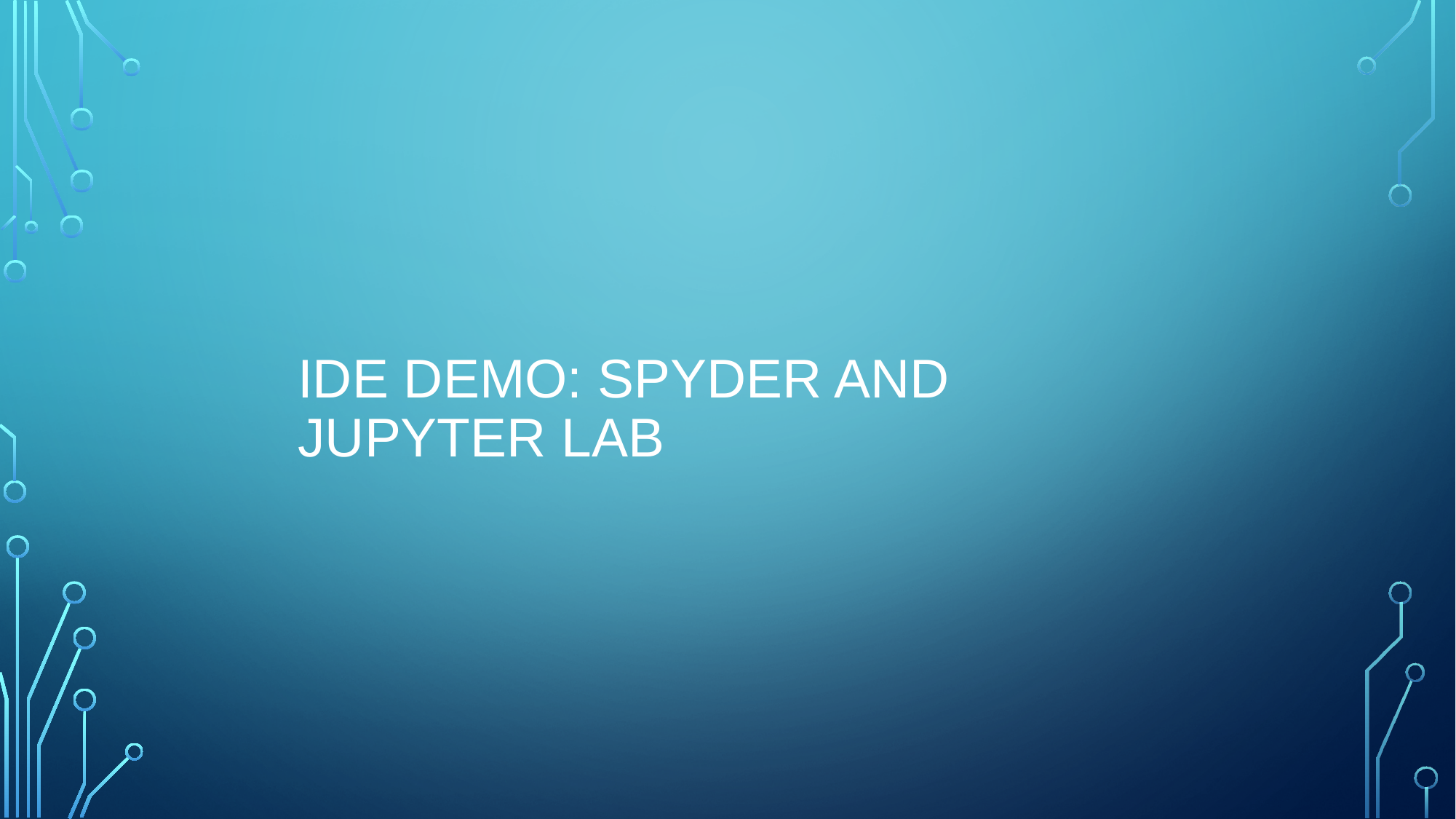

# IDE DEMO: spyder and jupyter lab